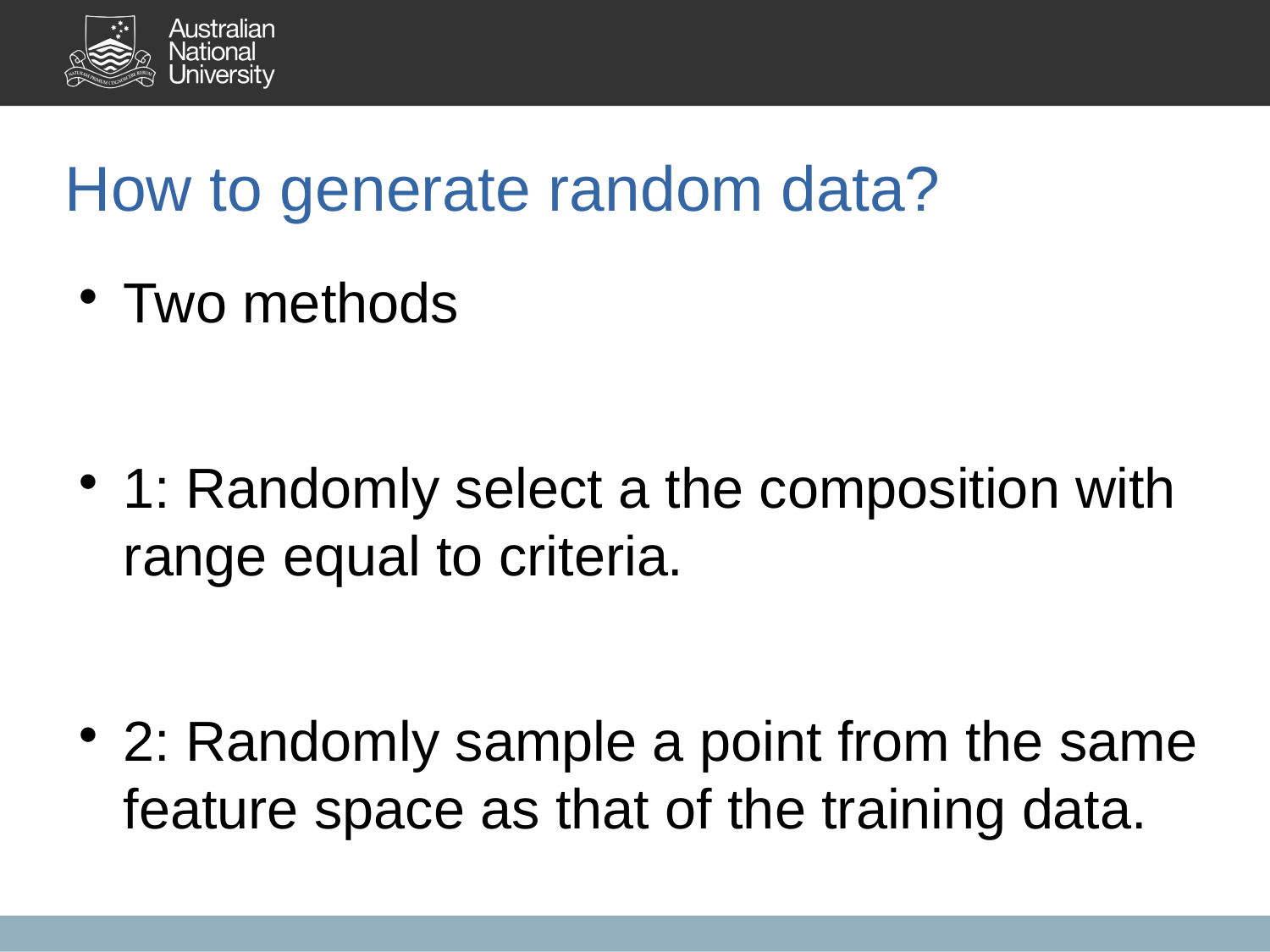

How to generate random data?
Two methods

1: Randomly select a the composition with range equal to criteria.

2: Randomly sample a point from the same feature space as that of the training data.